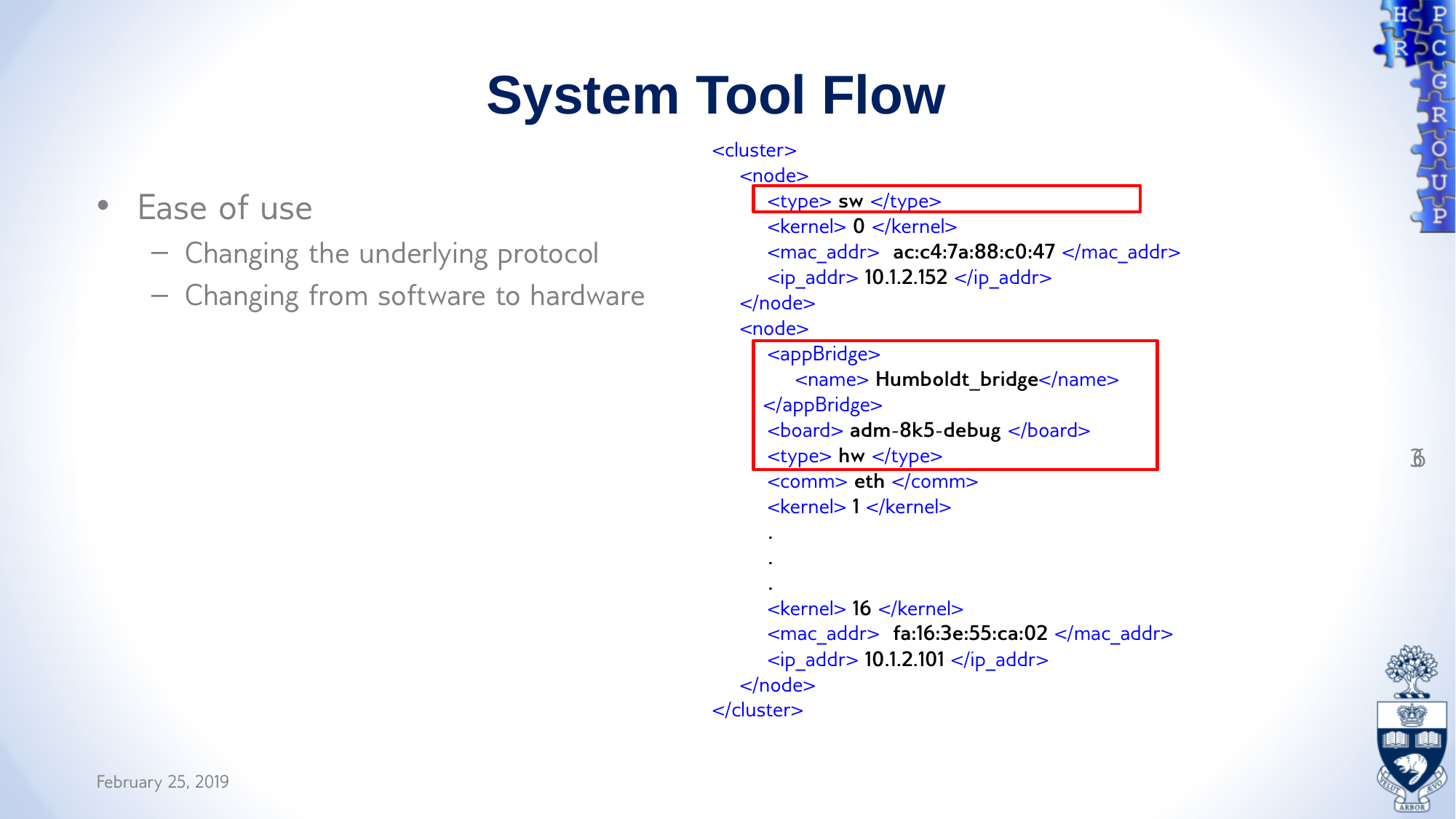

# System Tool Flow
<cluster>
    <node>
        <type> sw </type>
        <kernel> 0 </kernel>
        <mac_addr>  ac:c4:7a:88:c0:47 </mac_addr>
        <ip_addr> 10.1.2.152 </ip_addr>
    </node>
    <node>
        <appBridge>
            <name> Humboldt_bridge</name>
        </appBridge>
        <board> adm-8k5-debug </board>
        <type> hw </type>
        <comm> eth </comm>
        <kernel> 1 </kernel>
        .
        .
        .
        <kernel> 16 </kernel>
        <mac_addr>  fa:16:3e:55:ca:02 </mac_addr>
        <ip_addr> 10.1.2.101 </ip_addr>
    </node>
</cluster>
Ease of use
Changing the underlying protocol
Changing from software to hardware

36
February 25, 2019